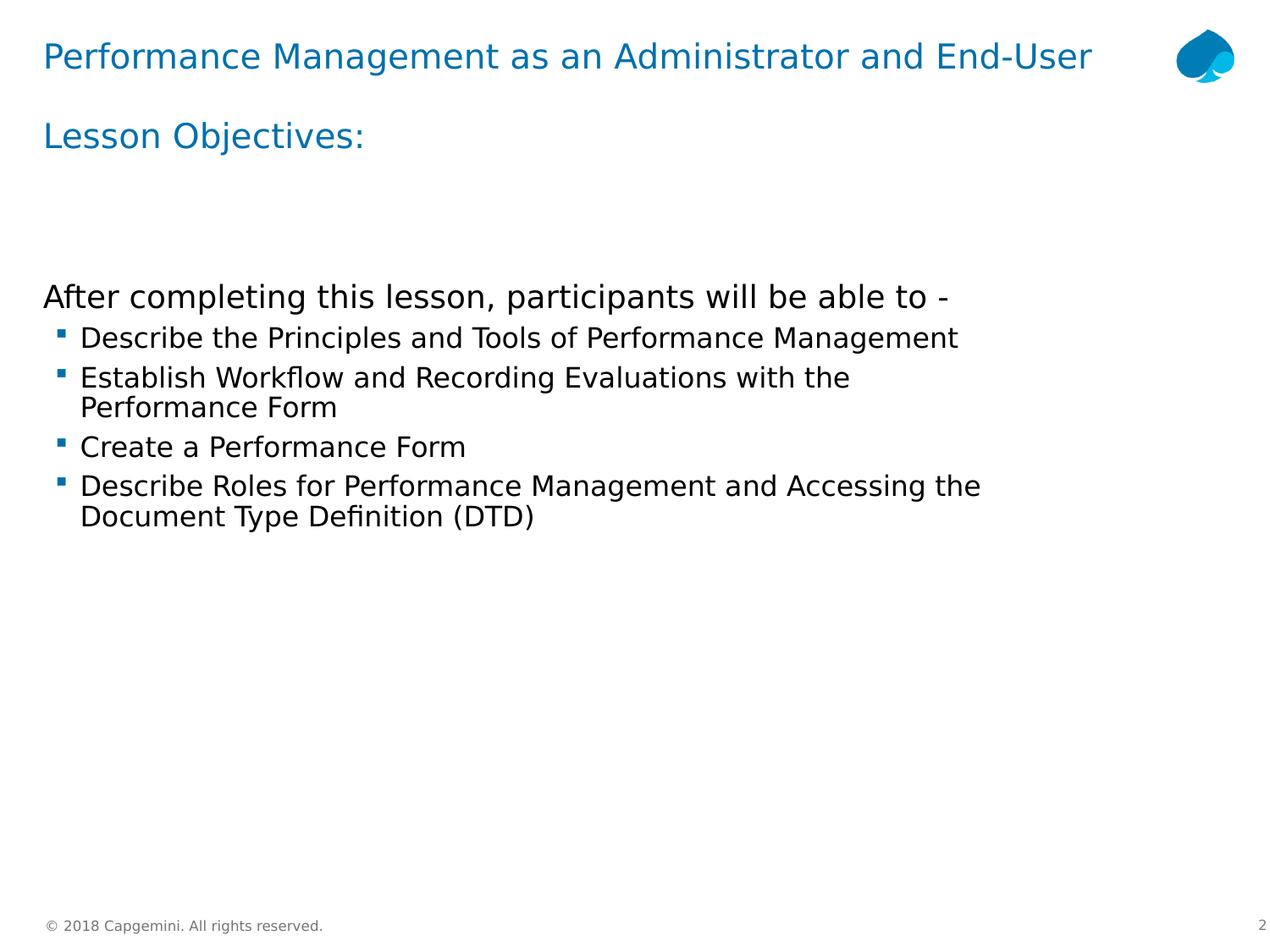

# Performance Management as an Administrator and End-User  Lesson Objectives:
After completing this lesson, participants will be able to -
Describe the Principles and Tools of Performance Management
Establish Workflow and Recording Evaluations with the Performance Form
Create a Performance Form
Describe Roles for Performance Management and Accessing the Document Type Definition (DTD)